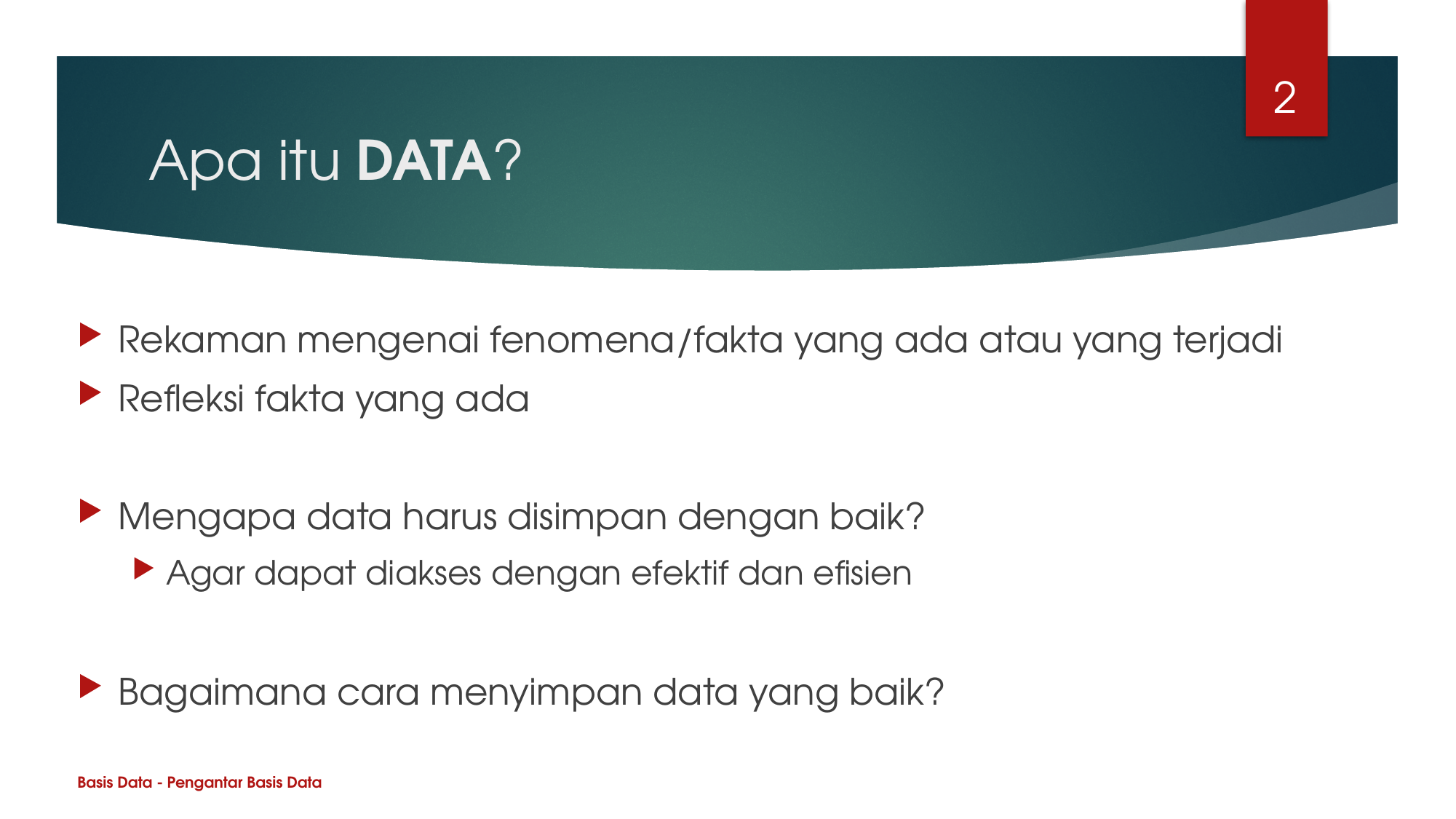

2
# Apa itu DATA?
Rekaman mengenai fenomena/fakta yang ada atau yang terjadi
Refleksi fakta yang ada

Mengapa data harus disimpan dengan baik?
Agar dapat diakses dengan efektif dan efisien

Bagaimana cara menyimpan data yang baik?
Basis Data - Pengantar Basis Data